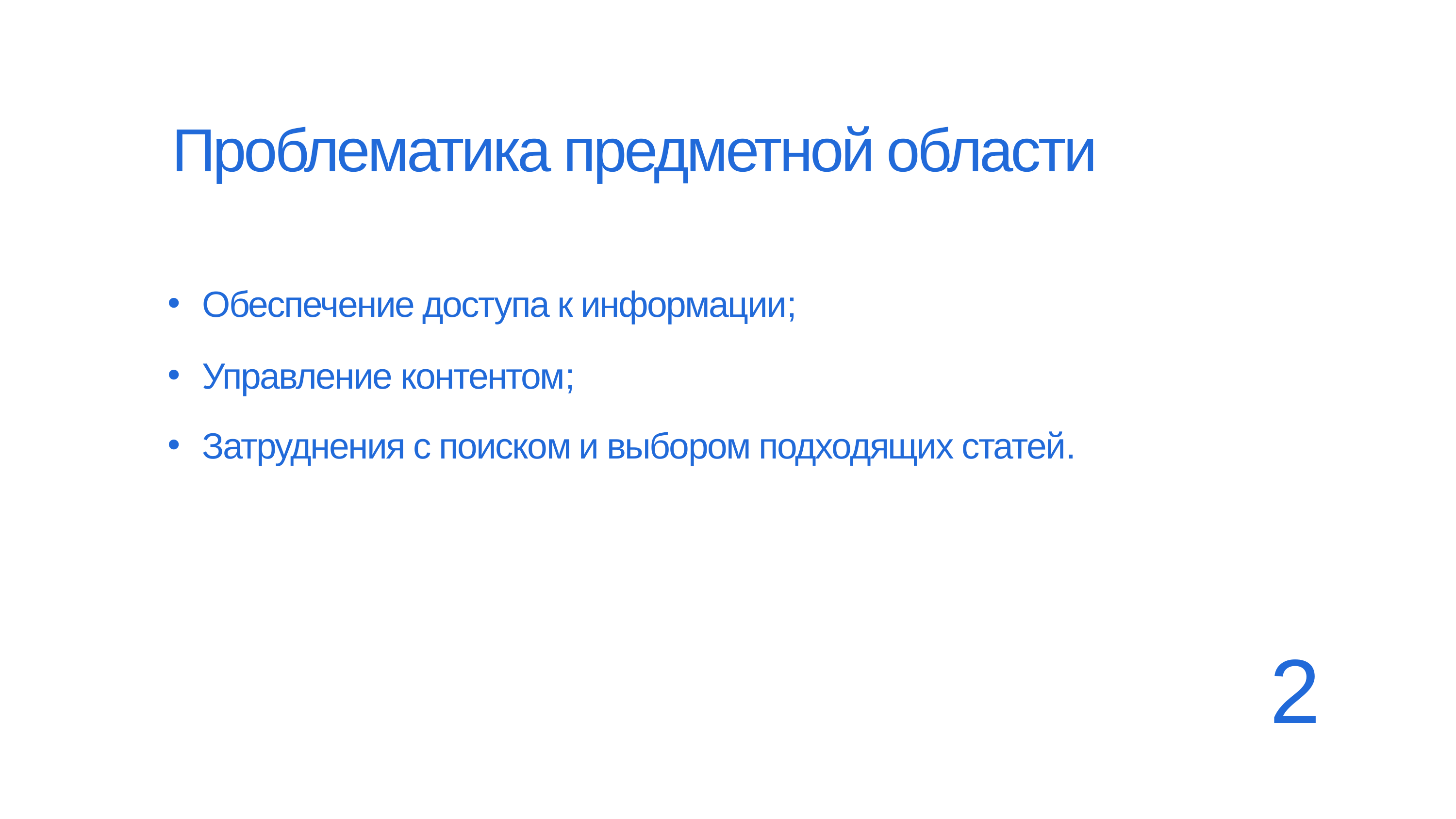

Проблематика предметной области
Обеспечение доступа к информации;
Управление контентом;
Затруднения с поиском и выбором подходящих статей.
2